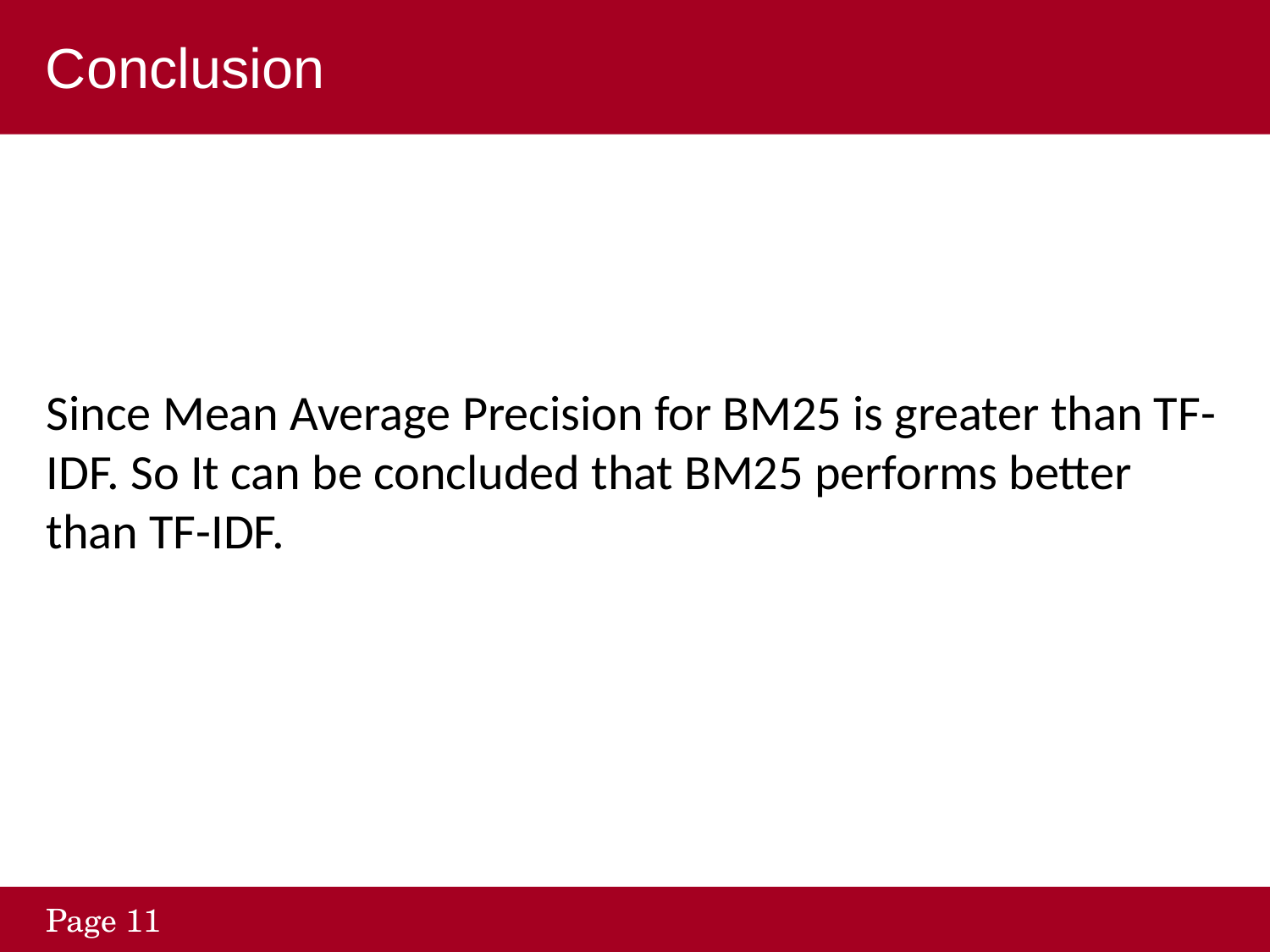

Conclusion

Since Mean Average Precision for BM25 is greater than TF-IDF. So It can be concluded that BM25 performs better than TF-IDF.

Page 11